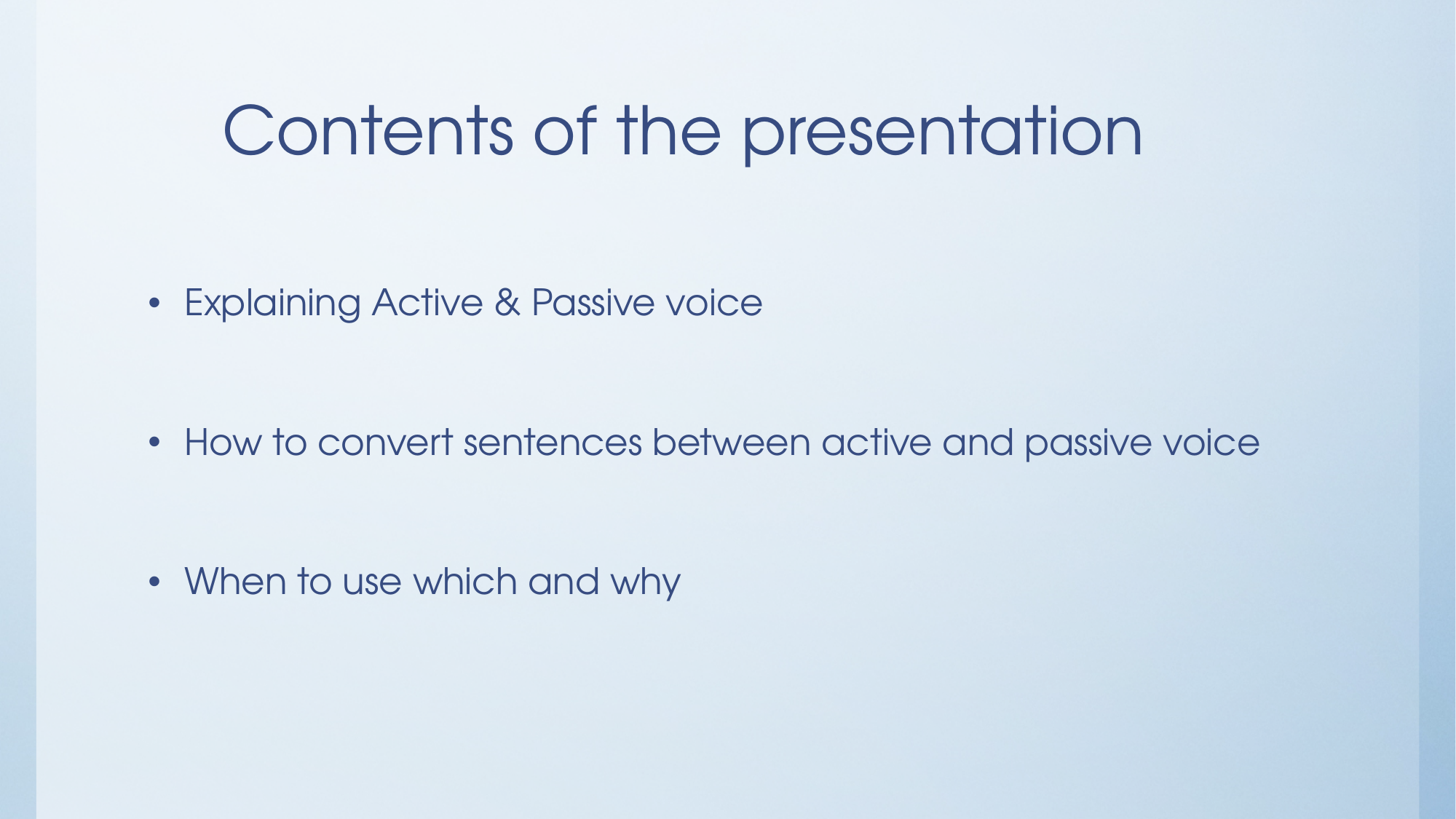

# Contents of the presentation

Explaining Active & Passive voice

How to convert sentences between active and passive voice

When to use which and why